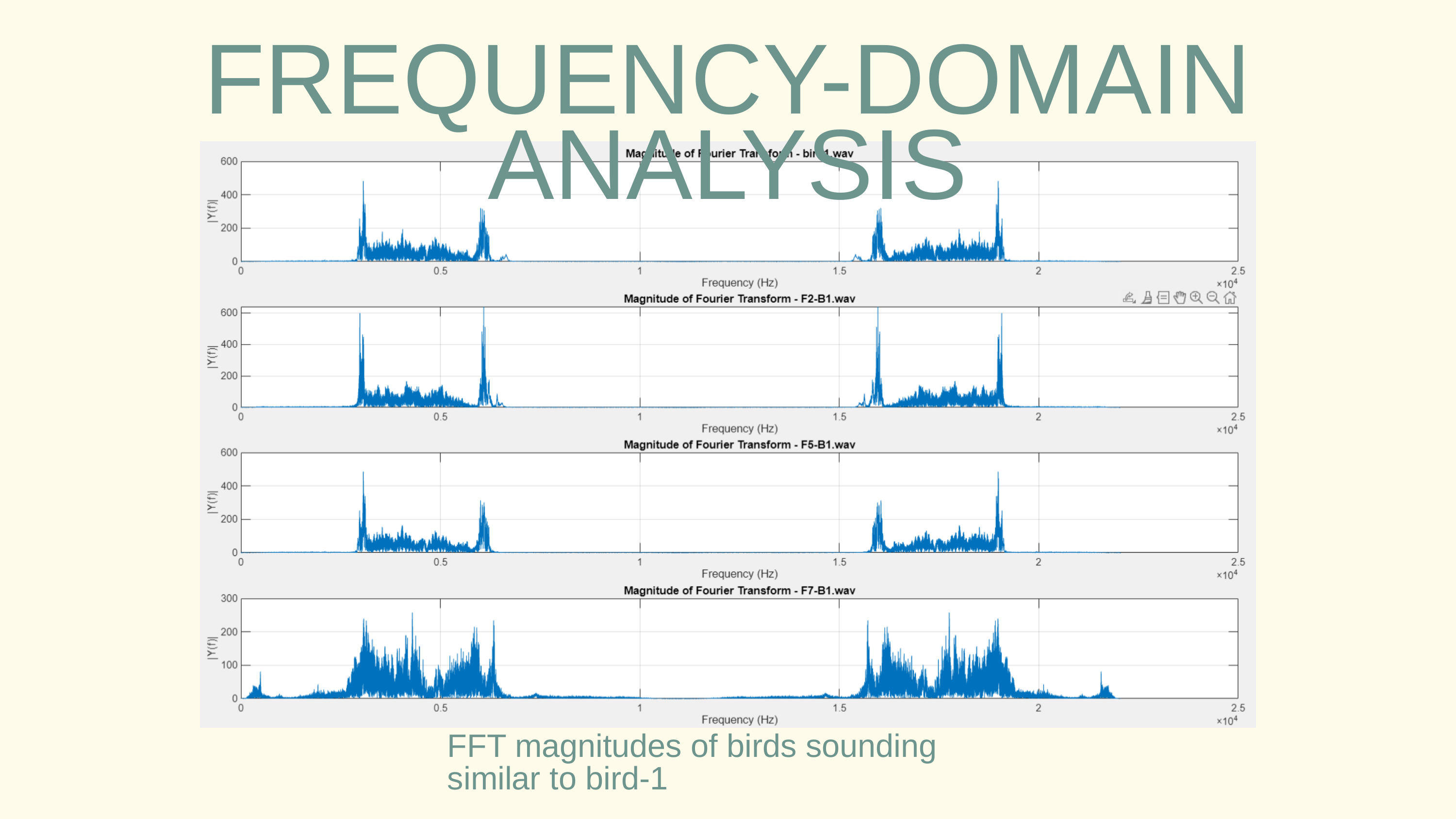

FREQUENCY-DOMAIN ANALYSIS

FFT magnitudes of birds sounding similar to bird-1